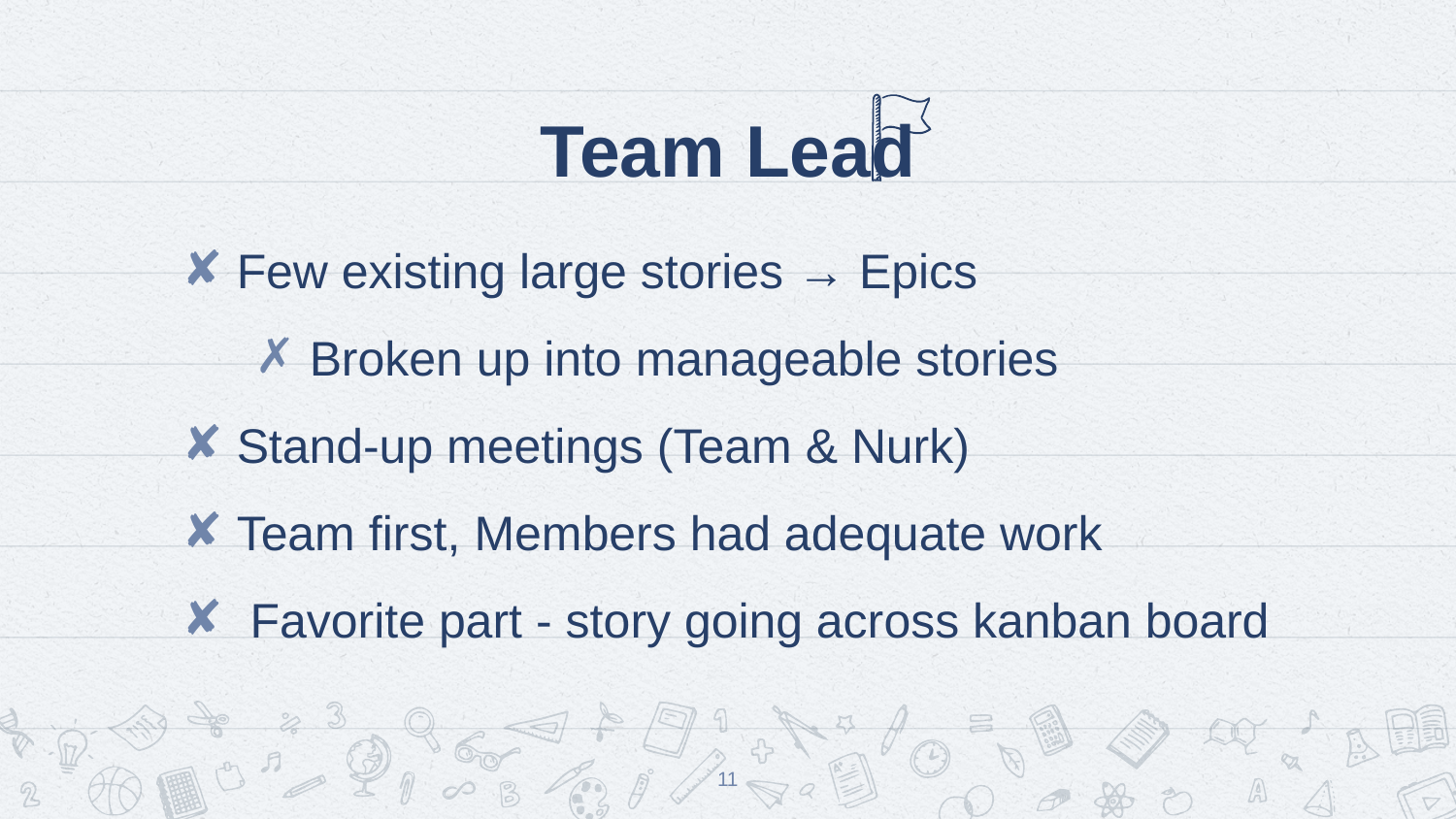

# Team Lead
Few existing large stories → Epics
Broken up into manageable stories
Stand-up meetings (Team & Nurk)
Team first, Members had adequate work
 Favorite part - story going across kanban board
11